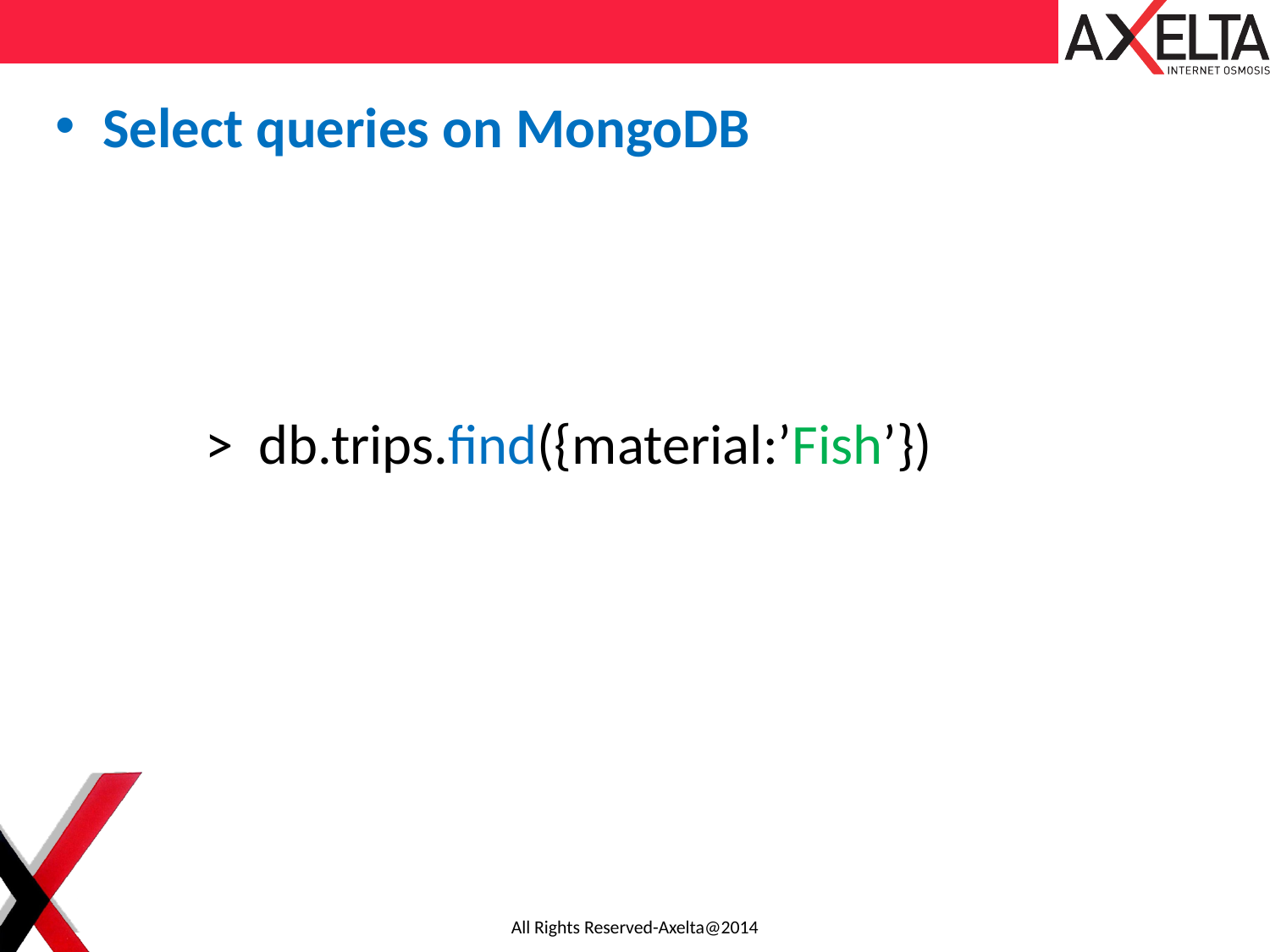

Select queries on MongoDB

           >  db.trips.find({material:’Fish’})
All Rights Reserved-Axelta@2014